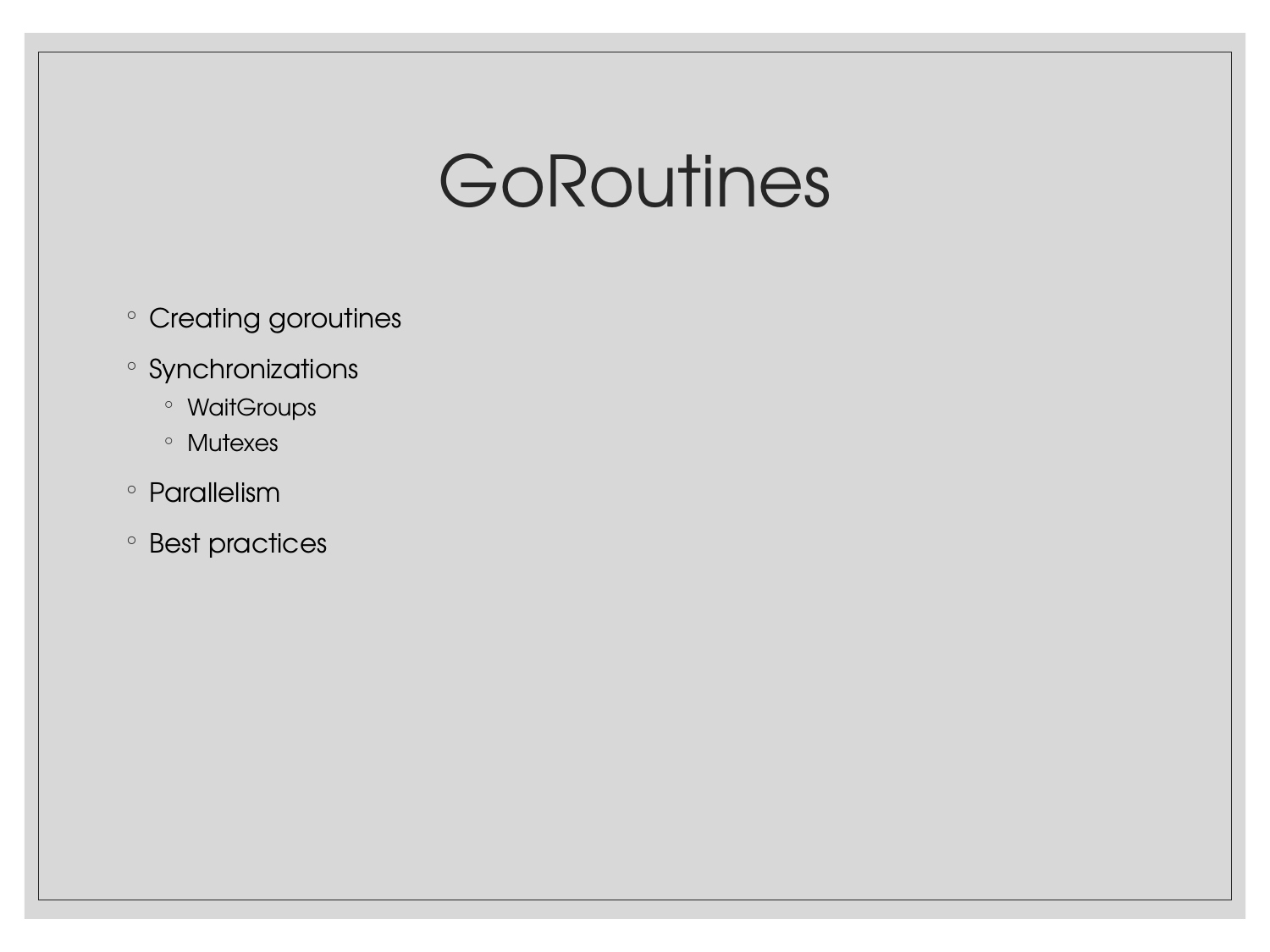

# GoRoutines
Creating goroutines
Synchronizations
WaitGroups
Mutexes
Parallelism
Best practices